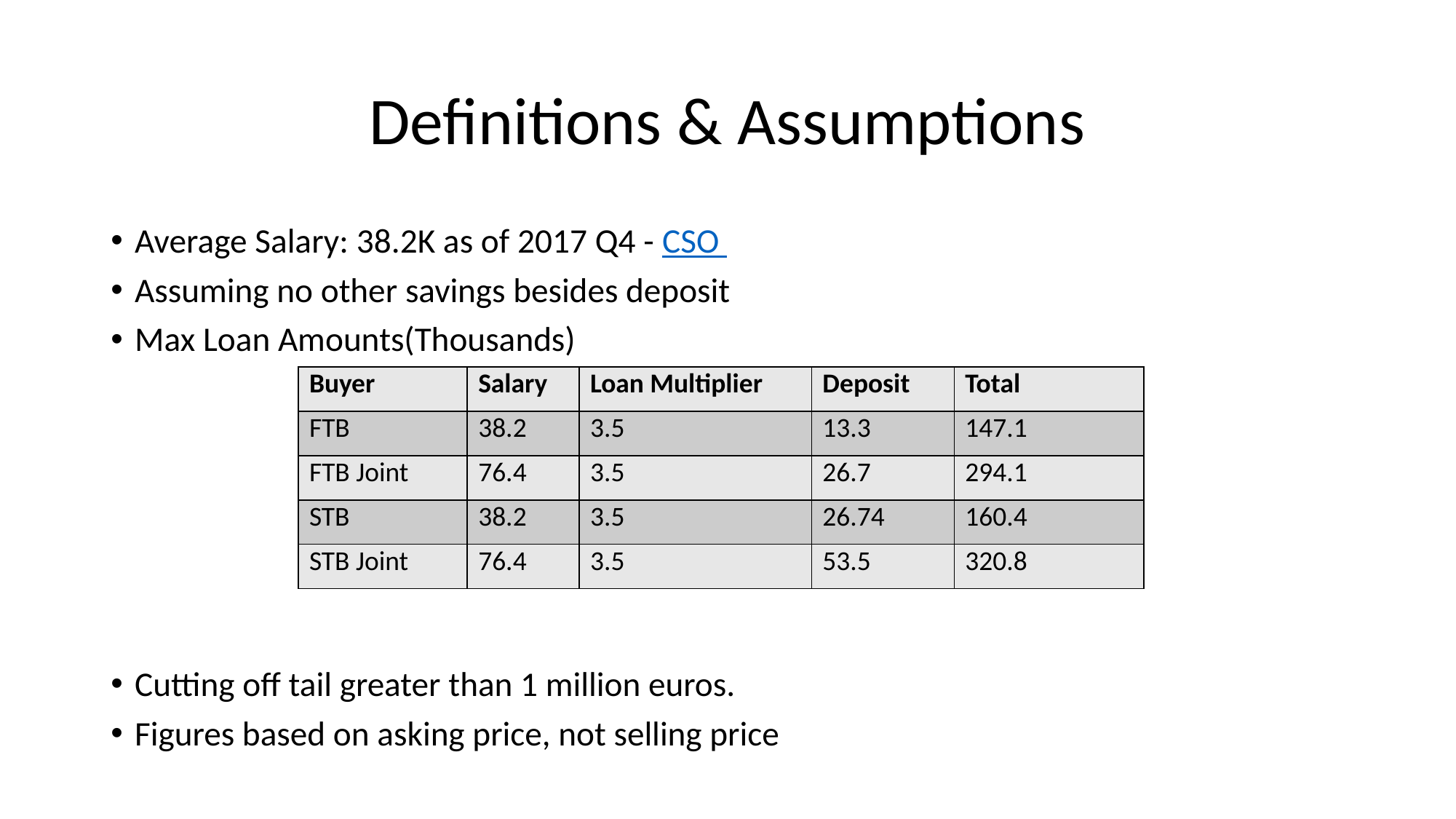

# Definitions & Assumptions
Average Salary: 38.2K as of 2017 Q4 - CSO
Assuming no other savings besides deposit
Max Loan Amounts(Thousands)

Cutting off tail greater than 1 million euros.
Figures based on asking price, not selling price

| Buyer | Salary | Loan Multiplier | Deposit | Total |
| --- | --- | --- | --- | --- |
| FTB | 38.2 | 3.5 | 13.3 | 147.1 |
| FTB Joint | 76.4 | 3.5 | 26.7 | 294.1 |
| STB | 38.2 | 3.5 | 26.74 | 160.4 |
| STB Joint | 76.4 | 3.5 | 53.5 | 320.8 |